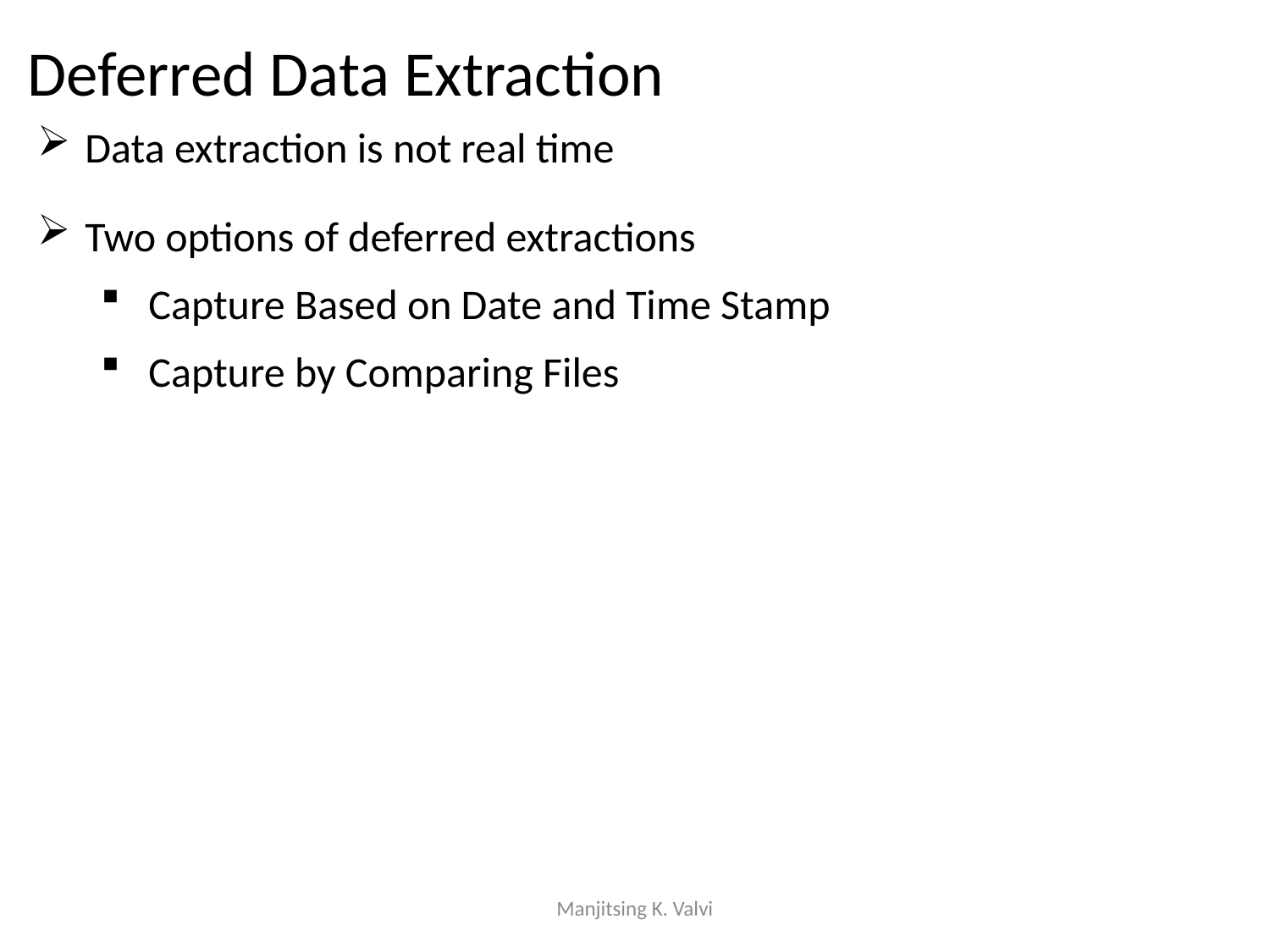

Deferred Data Extraction
Data extraction is not real time

Two options of deferred extractions

Capture Based on Date and Time Stamp

Capture by Comparing Files
Manjitsing K. Valvi